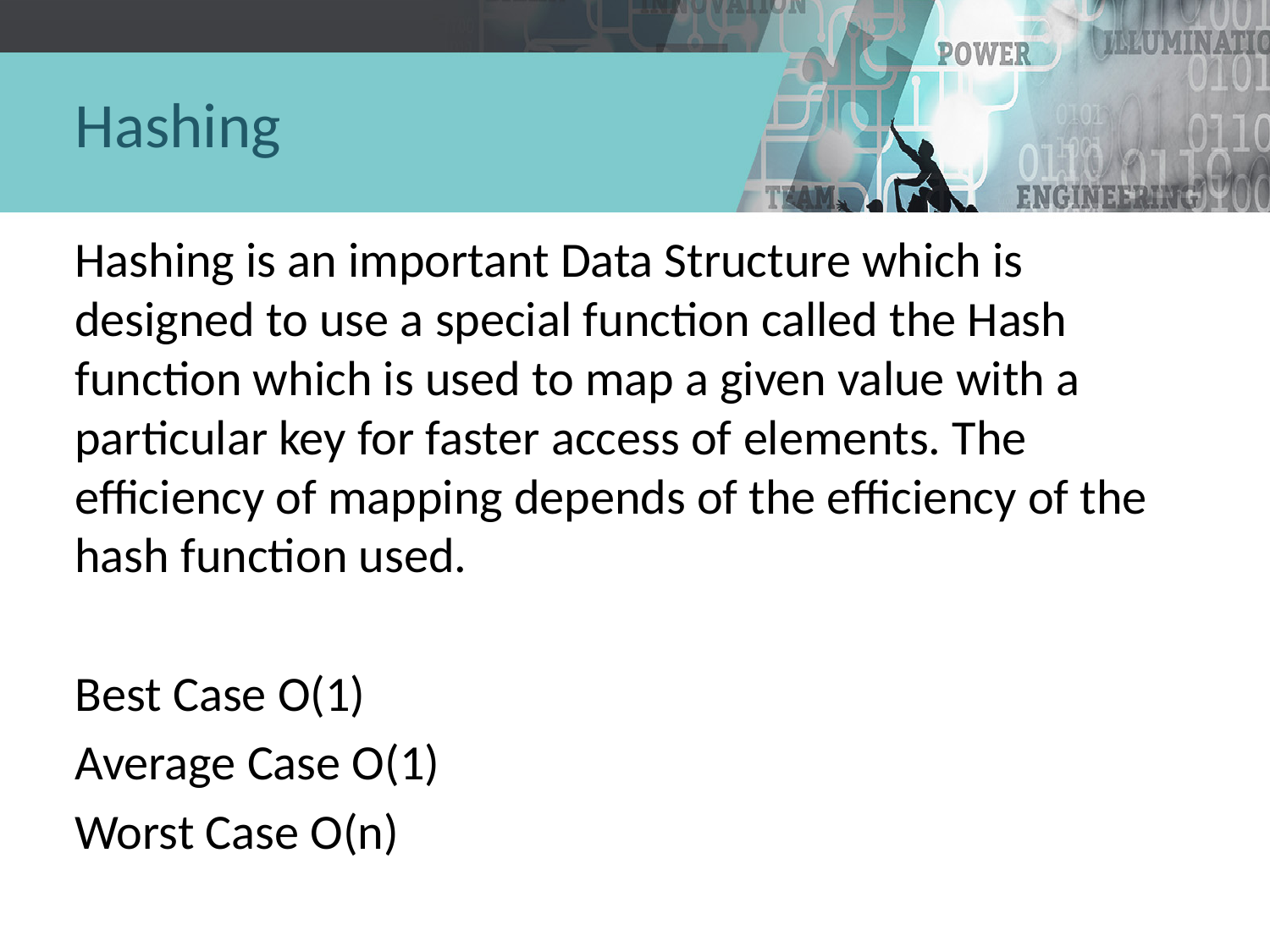

# Hashing
Hashing is an important Data Structure which is designed to use a special function called the Hash function which is used to map a given value with a particular key for faster access of elements. The efficiency of mapping depends of the efficiency of the hash function used.

Best Case O(1)
Average Case O(1)
Worst Case O(n)